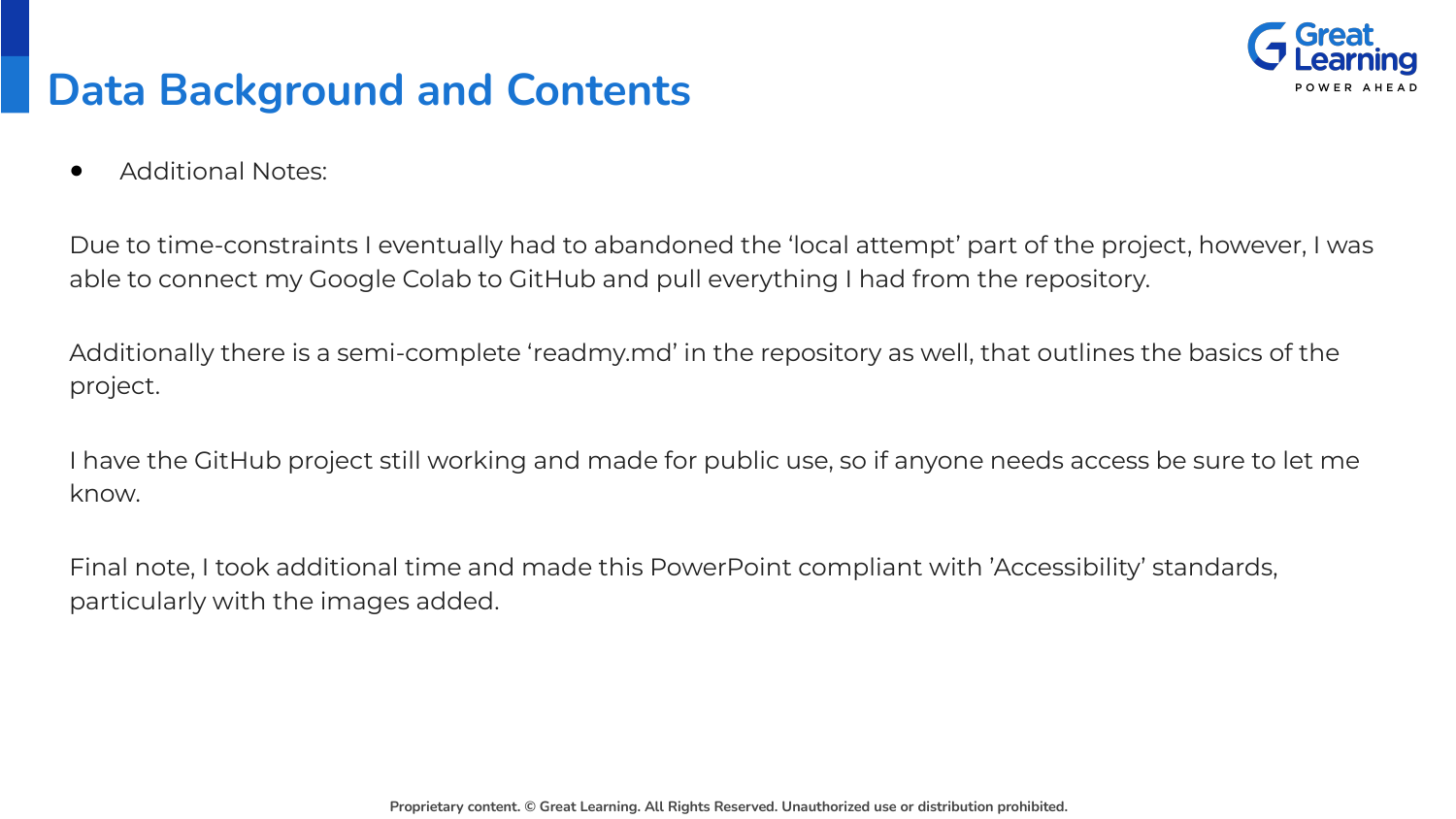

# Data Background and Contents
Additional Notes:
Due to time-constraints I eventually had to abandoned the ‘local attempt’ part of the project, however, I was able to connect my Google Colab to GitHub and pull everything I had from the repository.
Additionally there is a semi-complete ‘readmy.md’ in the repository as well, that outlines the basics of the project.
I have the GitHub project still working and made for public use, so if anyone needs access be sure to let me know.
Final note, I took additional time and made this PowerPoint compliant with ’Accessibility’ standards, particularly with the images added.